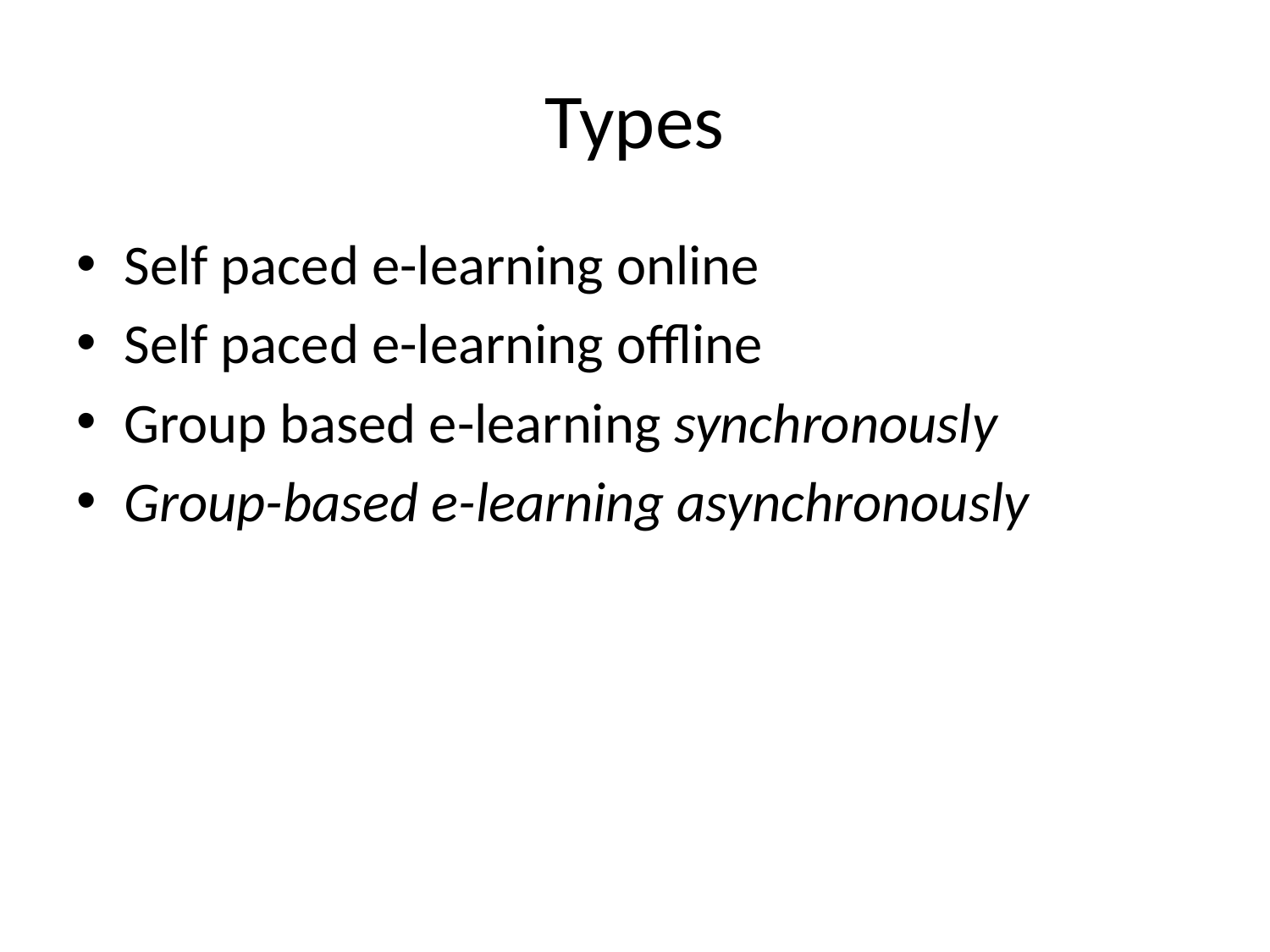

# Types
Self paced e-learning online
Self paced e-learning offline
Group based e-learning synchronously
Group-based e-learning asynchronously